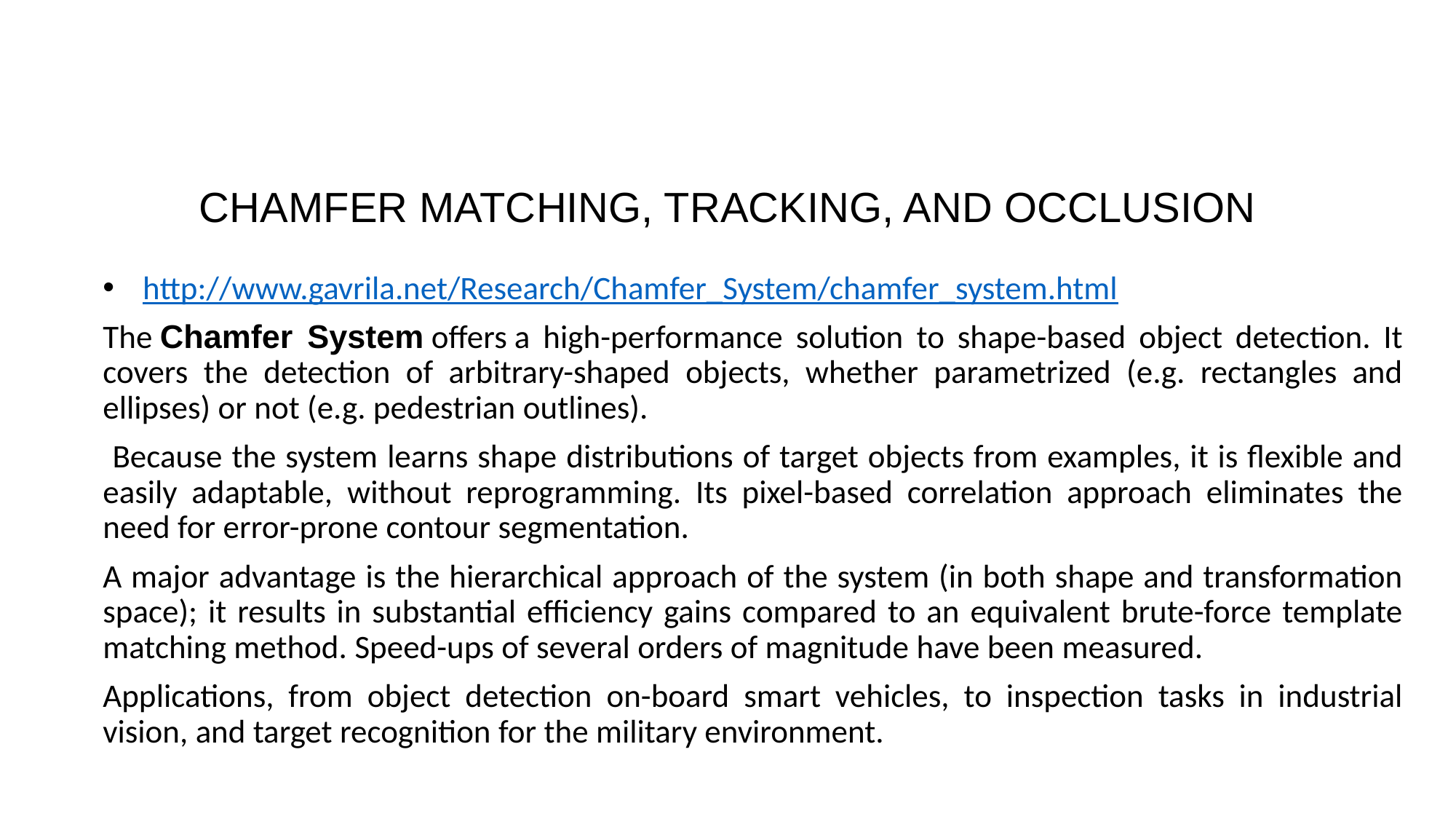

# CHAMFER MATCHING, TRACKING, AND OCCLUSION
http://www.gavrila.net/Research/Chamfer_System/chamfer_system.html
The Chamfer System offers a high-performance solution to shape-based object detection. It covers the detection of arbitrary-shaped objects, whether parametrized (e.g. rectangles and ellipses) or not (e.g. pedestrian outlines).
 Because the system learns shape distributions of target objects from examples, it is flexible and easily adaptable, without reprogramming. Its pixel-based correlation approach eliminates the need for error-prone contour segmentation.
A major advantage is the hierarchical approach of the system (in both shape and transformation space); it results in substantial efficiency gains compared to an equivalent brute-force template matching method. Speed-ups of several orders of magnitude have been measured.
Applications, from object detection on-board smart vehicles, to inspection tasks in industrial vision, and target recognition for the military environment.